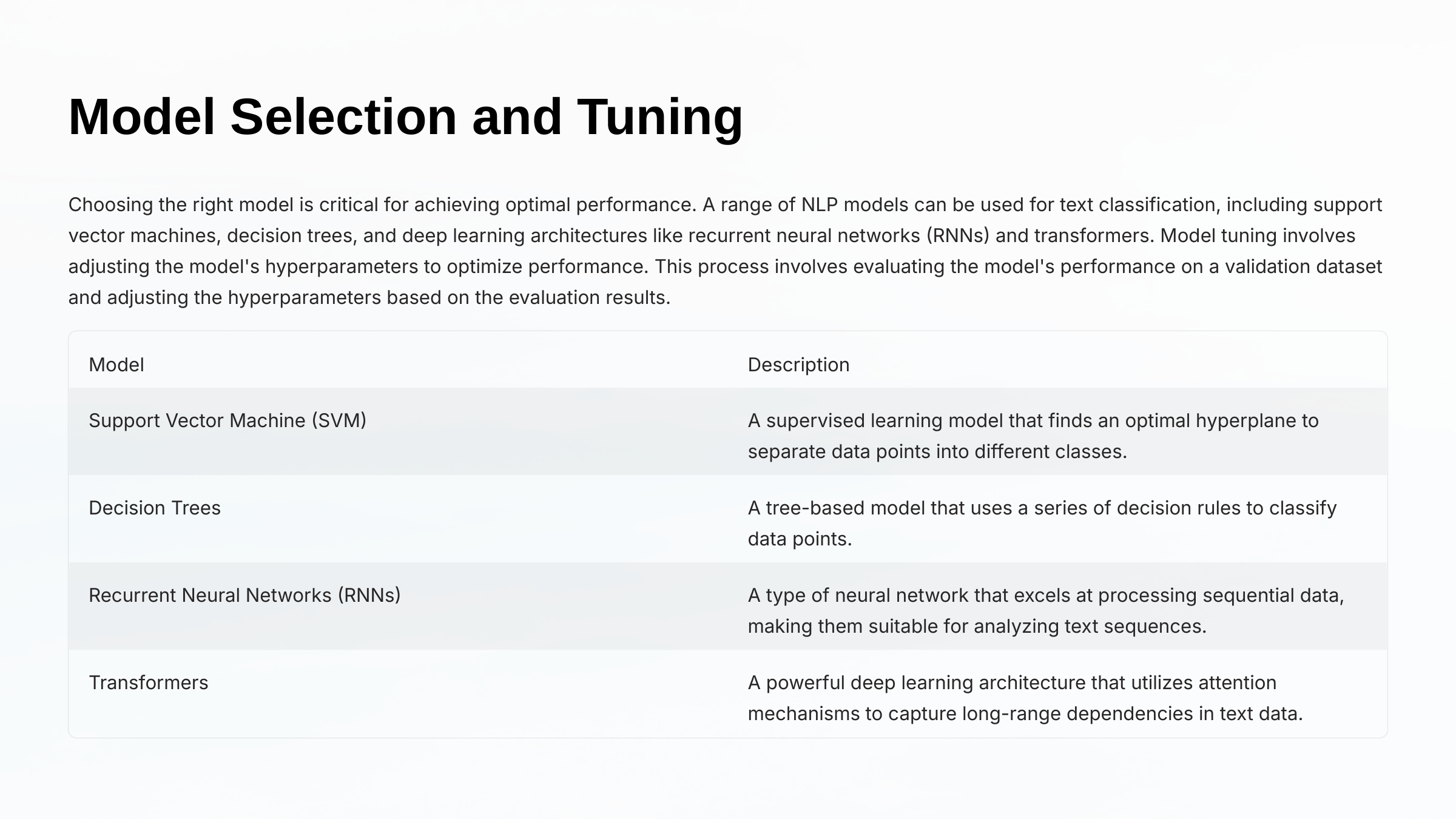

Model Selection and Tuning
Choosing the right model is critical for achieving optimal performance. A range of NLP models can be used for text classification, including support vector machines, decision trees, and deep learning architectures like recurrent neural networks (RNNs) and transformers. Model tuning involves adjusting the model's hyperparameters to optimize performance. This process involves evaluating the model's performance on a validation dataset and adjusting the hyperparameters based on the evaluation results.

Model
Description

Support Vector Machine (SVM)
A supervised learning model that finds an optimal hyperplane to separate data points into different classes.

Decision Trees
A tree-based model that uses a series of decision rules to classify data points.

Recurrent Neural Networks (RNNs)
A type of neural network that excels at processing sequential data, making them suitable for analyzing text sequences.

Transformers
A powerful deep learning architecture that utilizes attention mechanisms to capture long-range dependencies in text data.